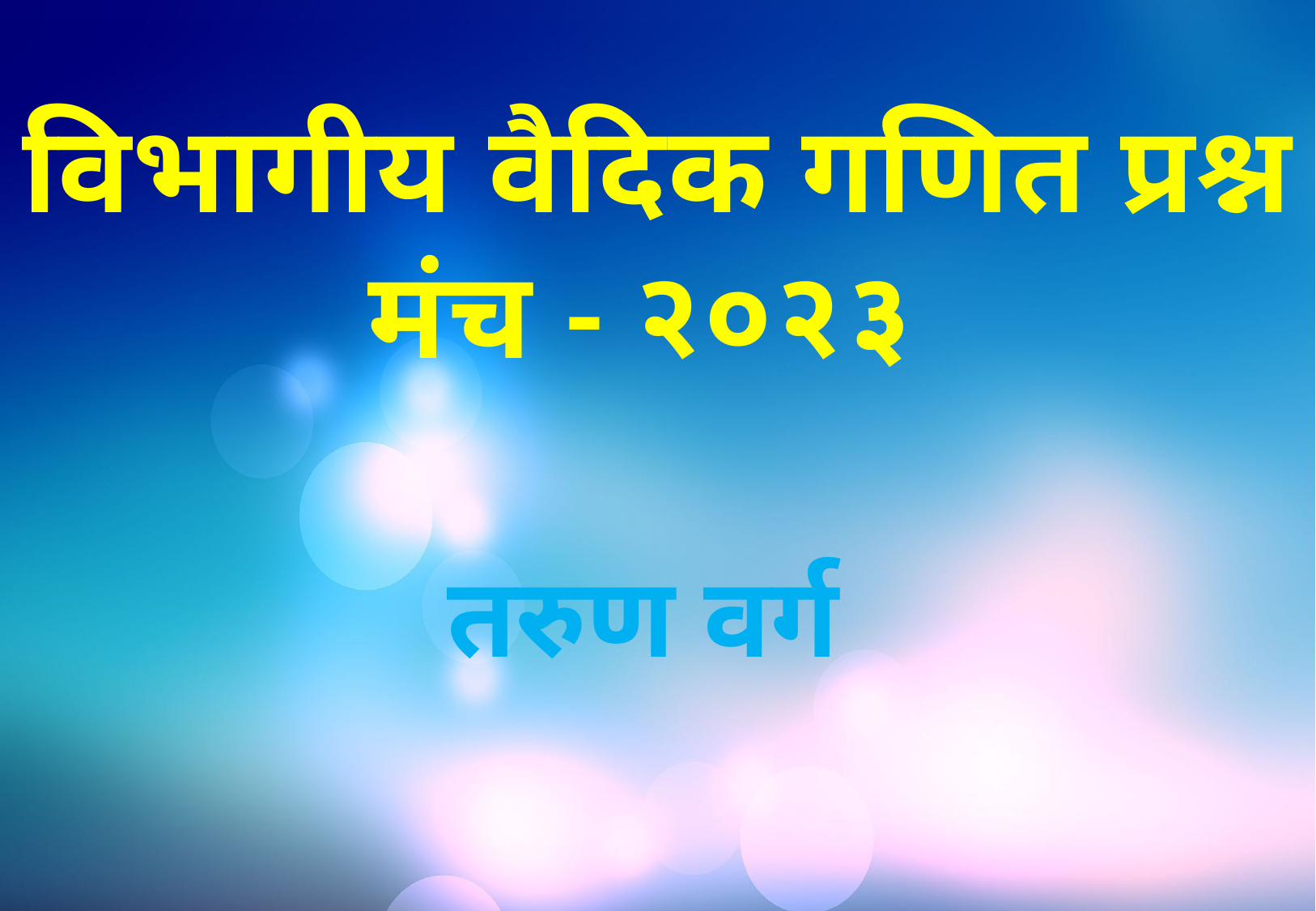

# विभागीय वैदिक गणित प्रश्न मंच - २०२३
तरुण वर्ग